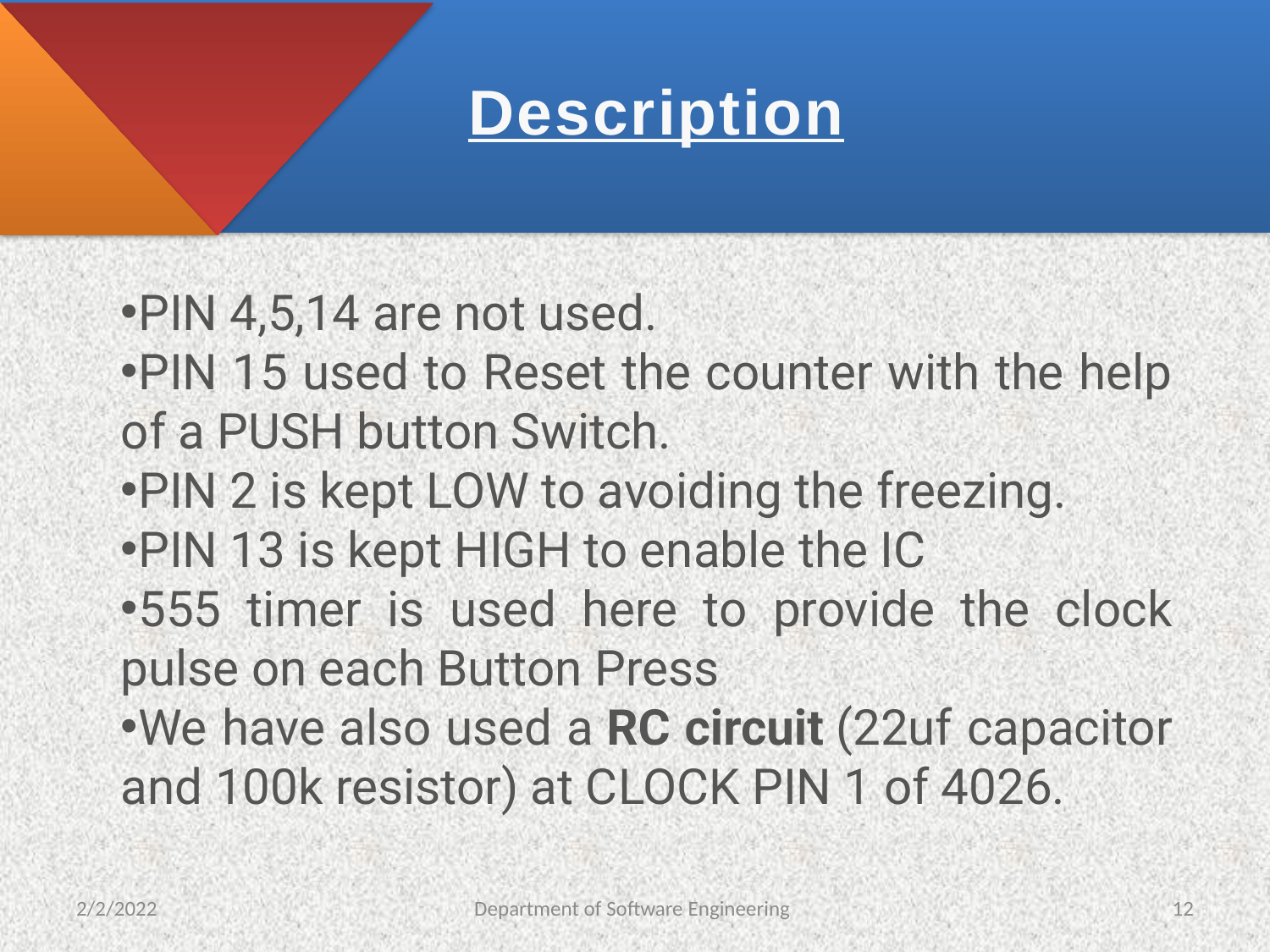

#
Description
PIN 4,5,14 are not used.
PIN 15 used to Reset the counter with the help of a PUSH button Switch.
PIN 2 is kept LOW to avoiding the freezing.
PIN 13 is kept HIGH to enable the IC
555 timer is used here to provide the clock pulse on each Button Press
We have also used a RC circuit (22uf capacitor and 100k resistor) at CLOCK PIN 1 of 4026.
2/2/2022
Department of Software Engineering
12